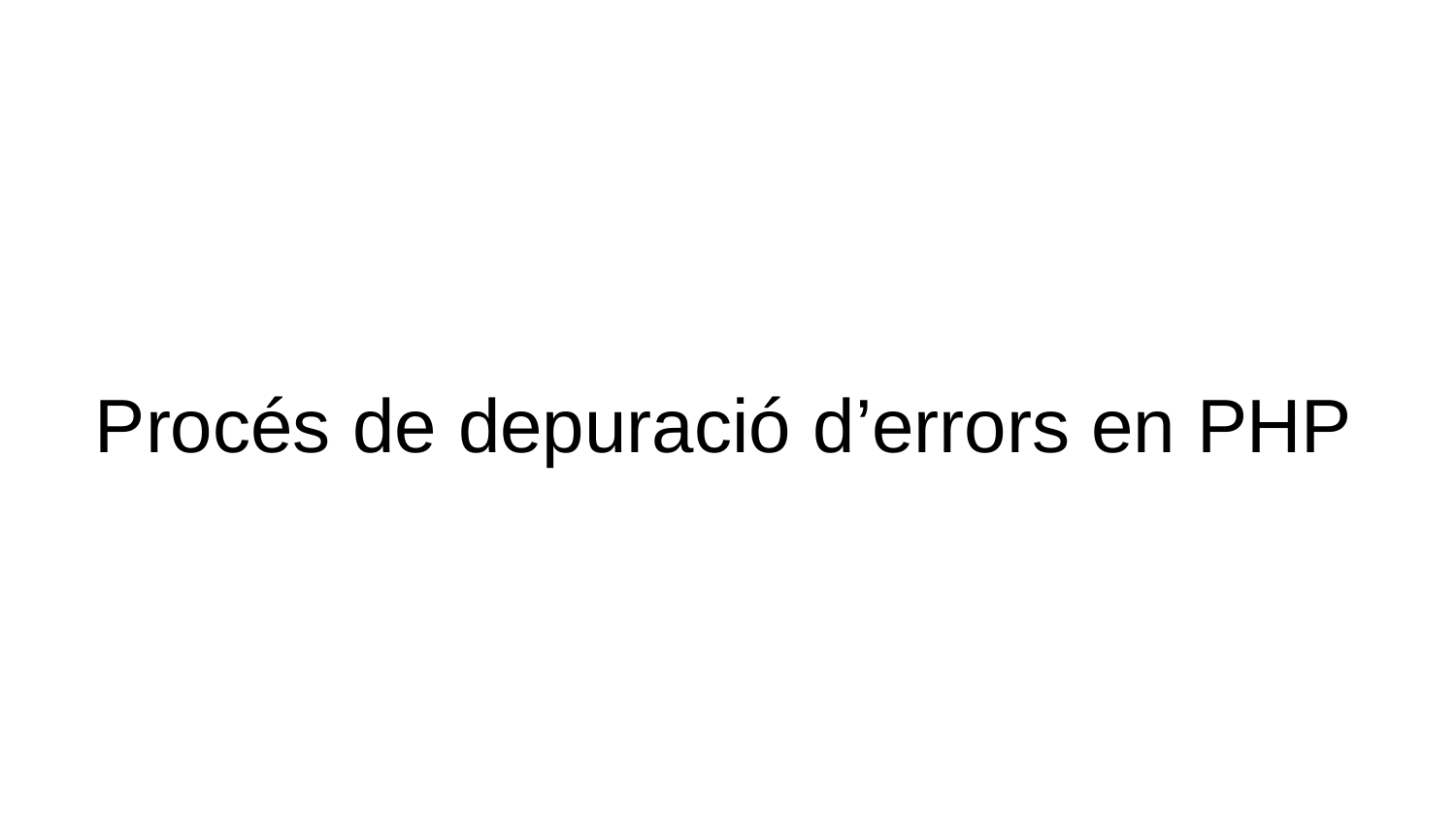

# Procés de depuració d’errors en PHP